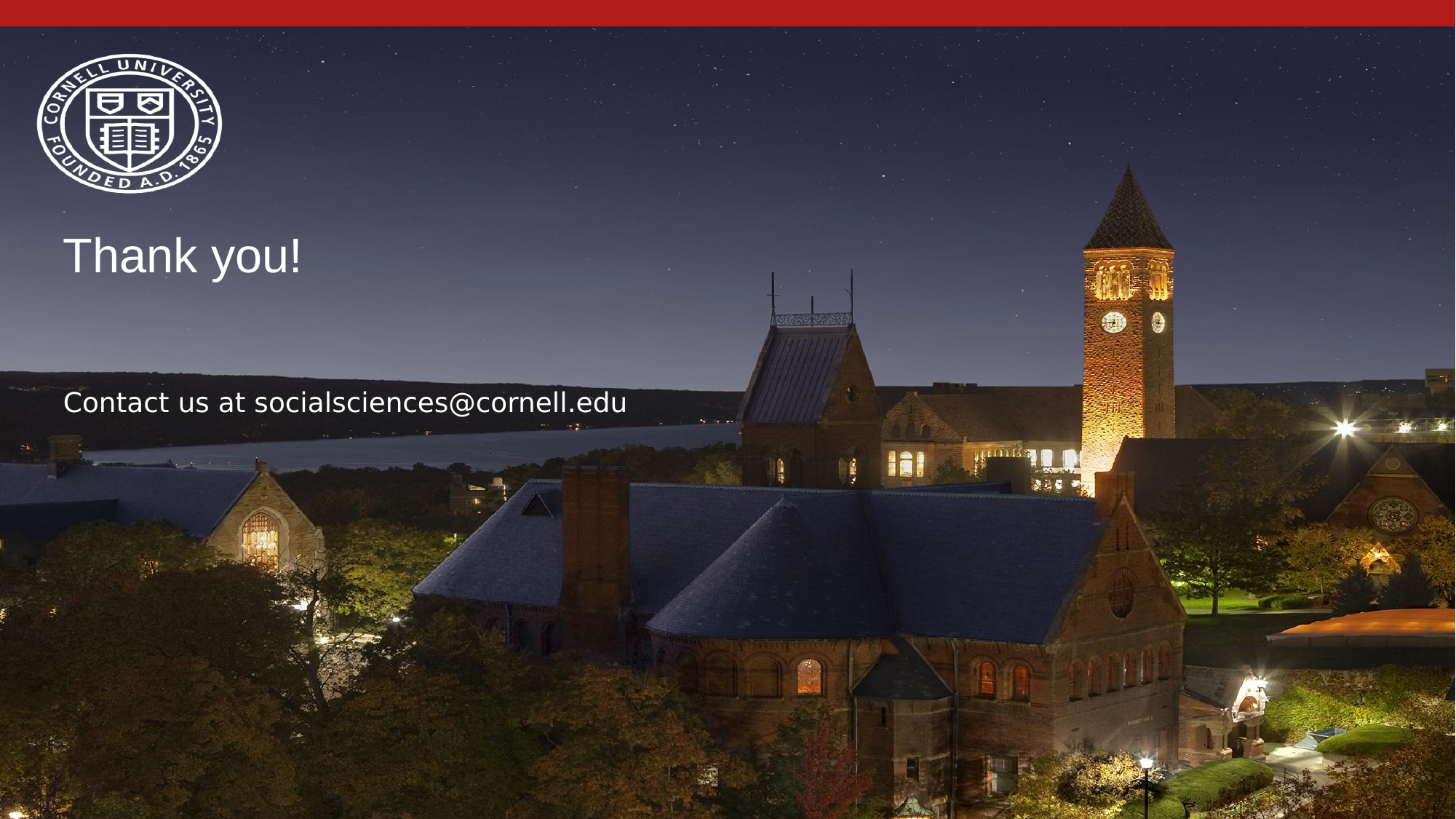

# Thank you!
Contact us at socialsciences@cornell.edu